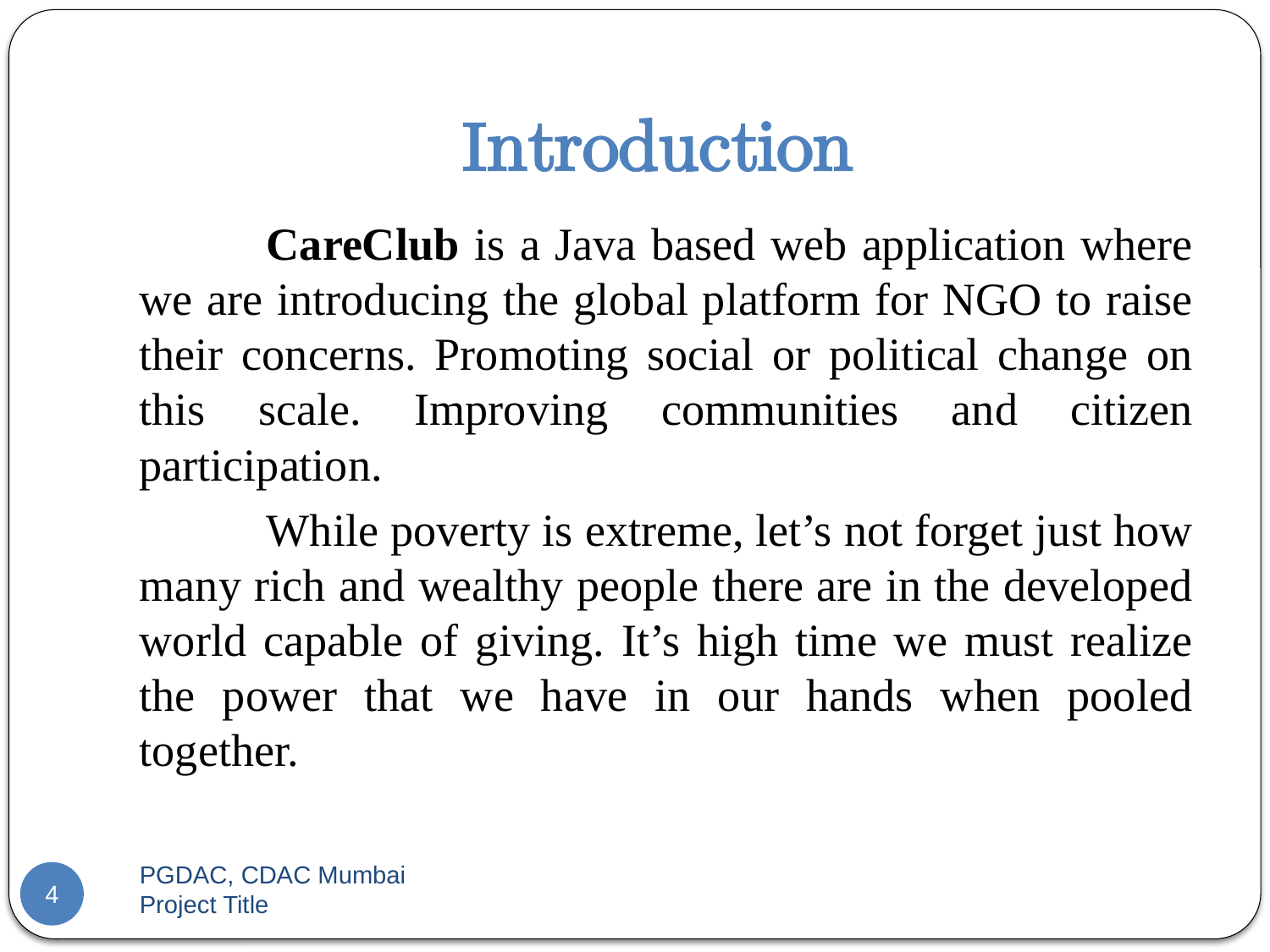

# Introduction
	CareClub is a Java based web application where we are introducing the global platform for NGO to raise their concerns. Promoting social or political change on this scale. Improving communities and citizen participation.
	While poverty is extreme, let’s not forget just how many rich and wealthy people there are in the developed world capable of giving. It’s high time we must realize the power that we have in our hands when pooled together.
PGDAC, CDAC Mumbai 		Project Title
4